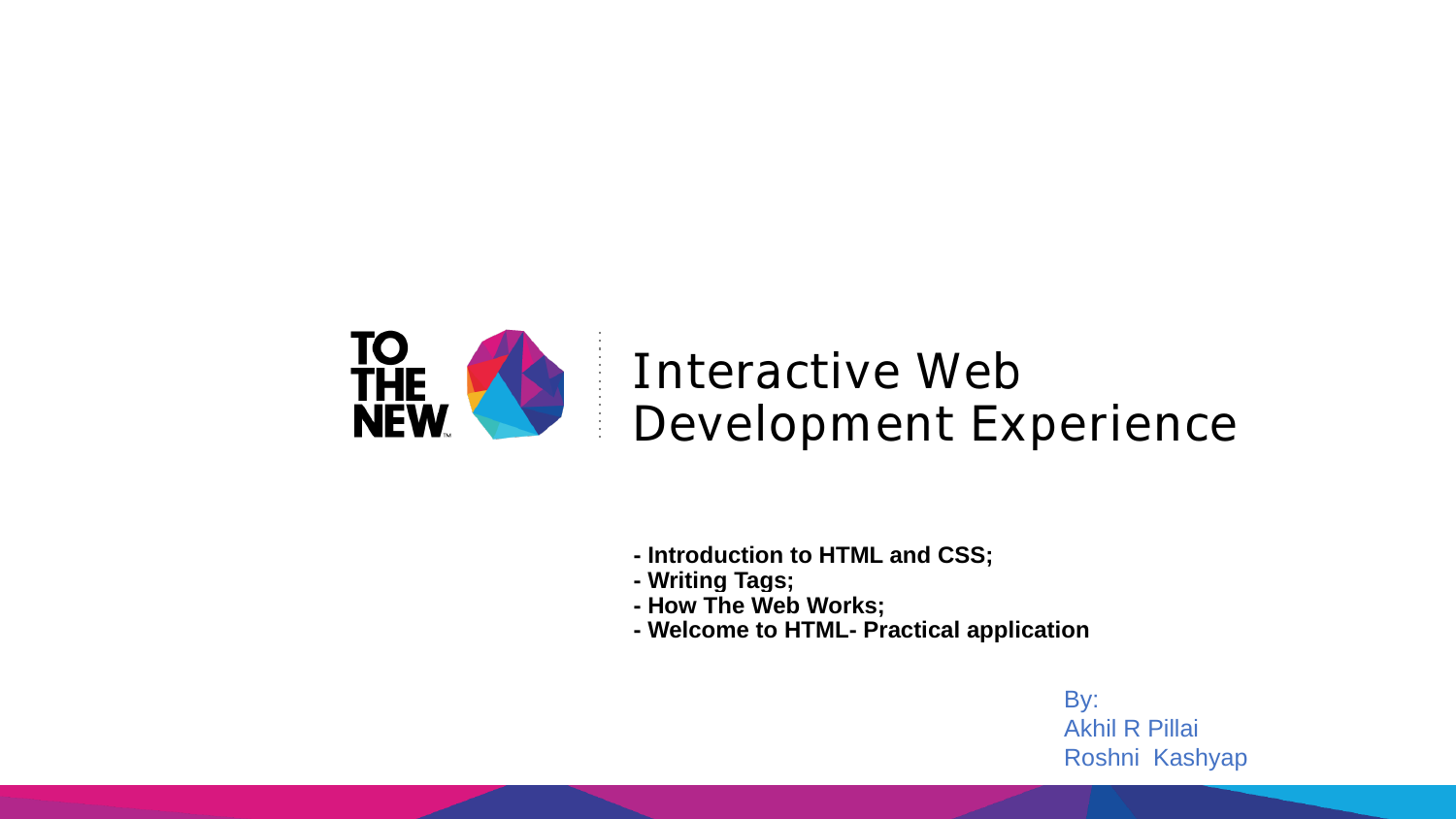

# Interactive Web Development Experience

- Introduction to HTML and CSS;
- Writing Tags;
- How The Web Works;
- Welcome to HTML- Practical application
By:
Akhil R Pillai
Roshni  Kashyap